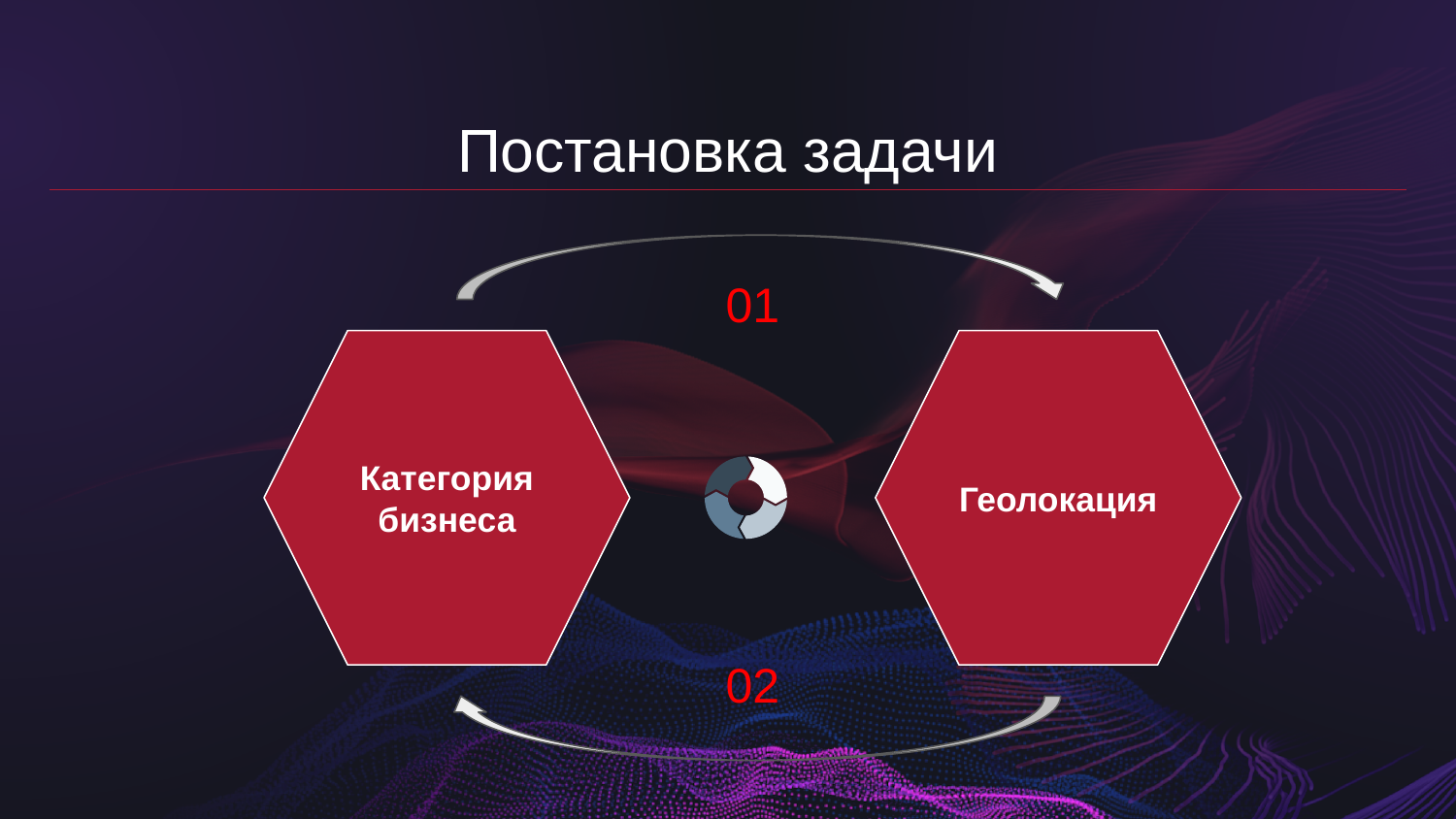

# Постановка задачи

01
Категория бизнеса
Геолокация

02